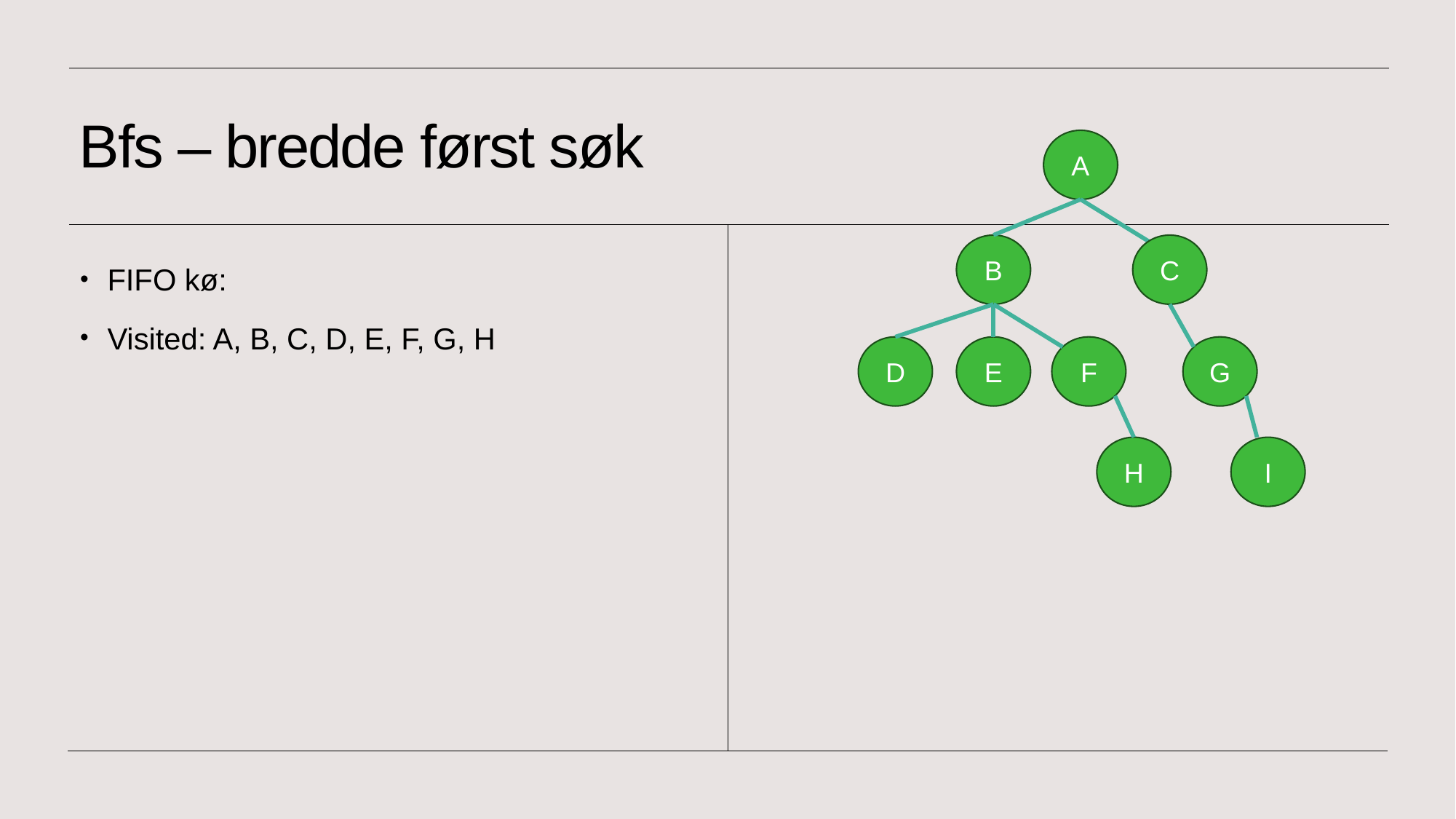

# Bfs – bredde først søk
A
B
C
FIFO kø:
Visited: A, B, C, D, E, F, G, H
G
D
F
E
H
I